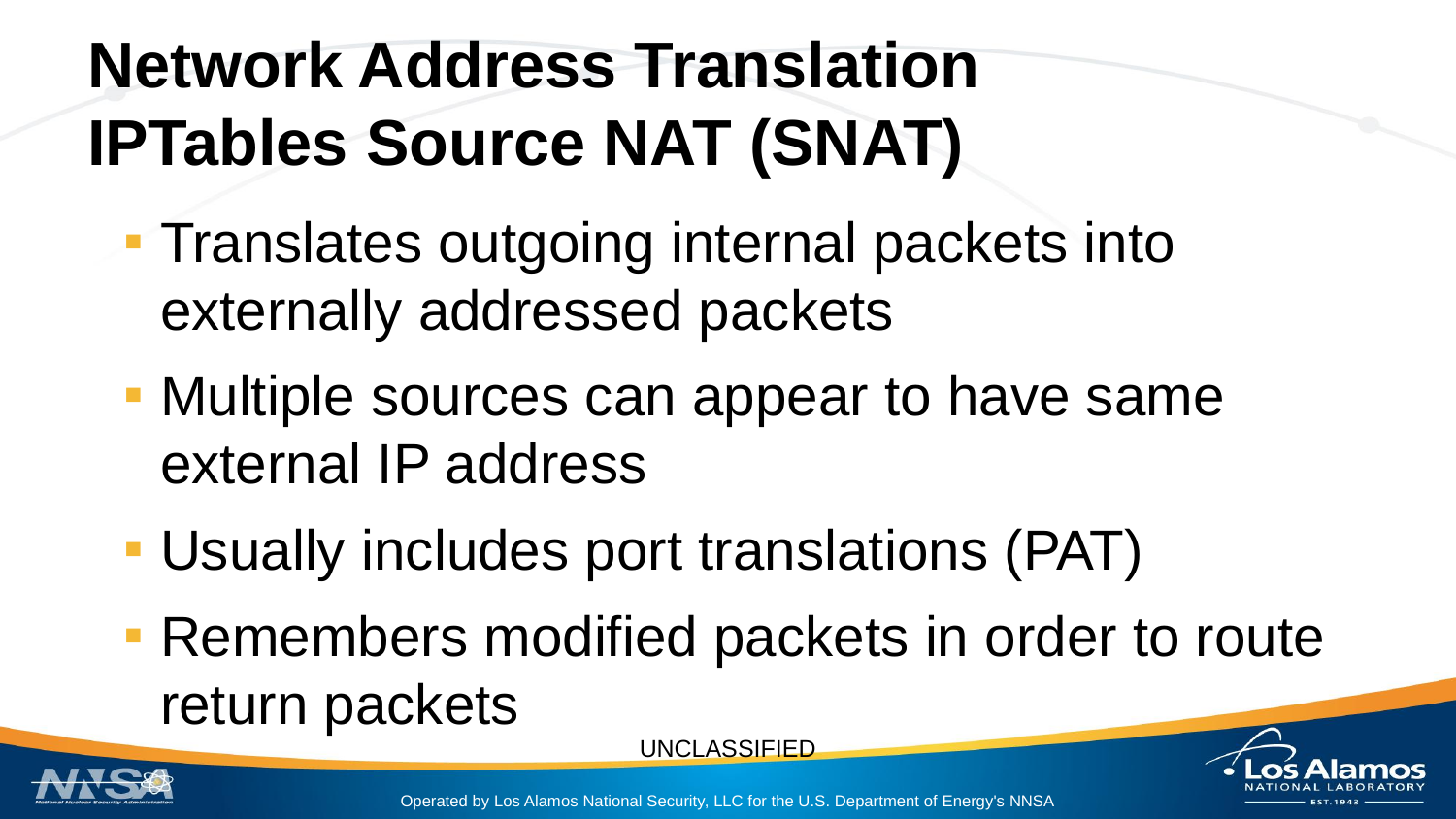

# Network Address Translation
IPTables Source NAT (SNAT)
Translates outgoing internal packets into externally addressed packets
Multiple sources can appear to have same external IP address
Usually includes port translations (PAT)
Remembers modified packets in order to route return packets